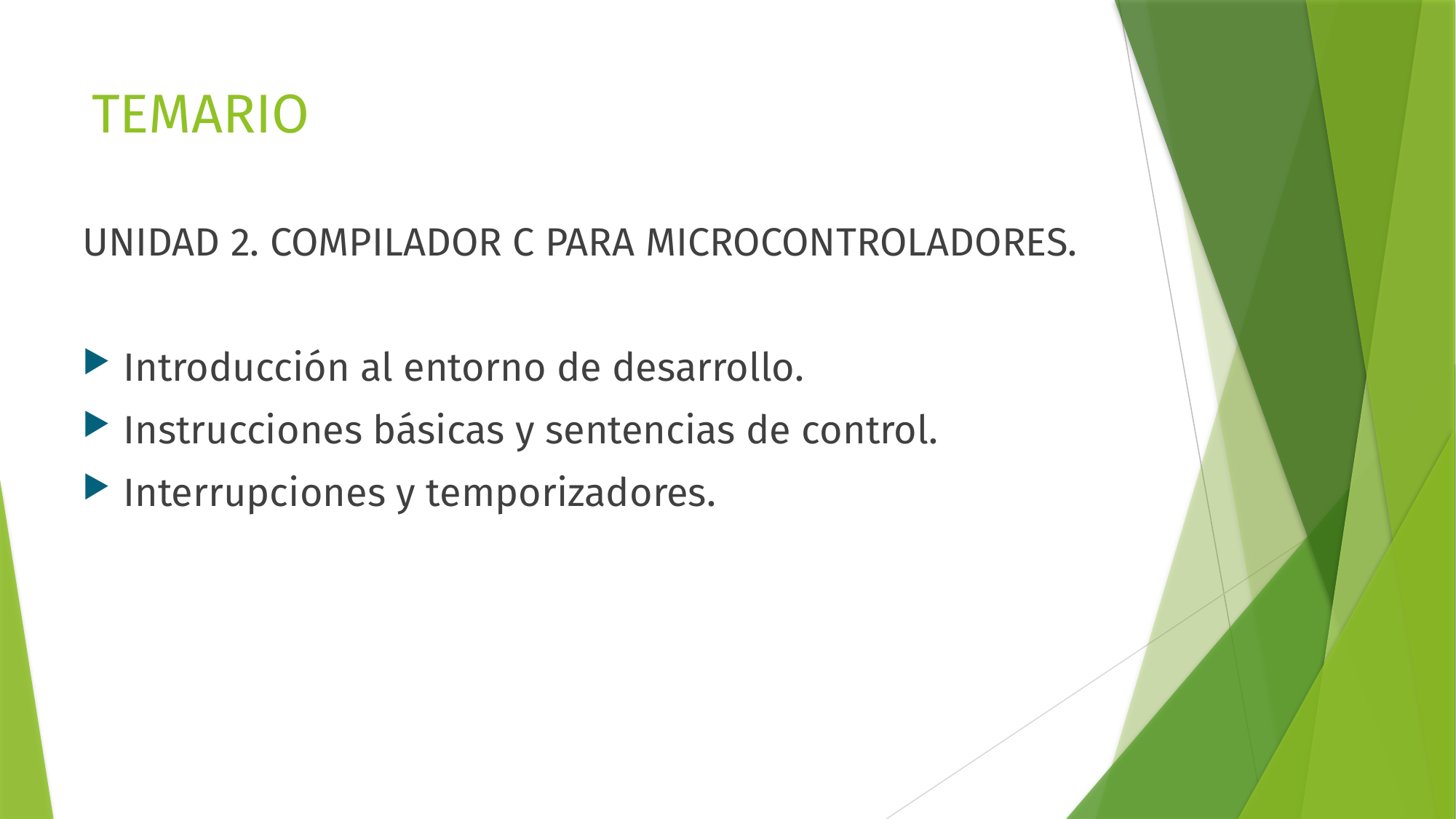

# TEMARIO
UNIDAD 2. COMPILADOR C PARA MICROCONTROLADORES.

Introducción al entorno de desarrollo.
Instrucciones básicas y sentencias de control.
Interrupciones y temporizadores.